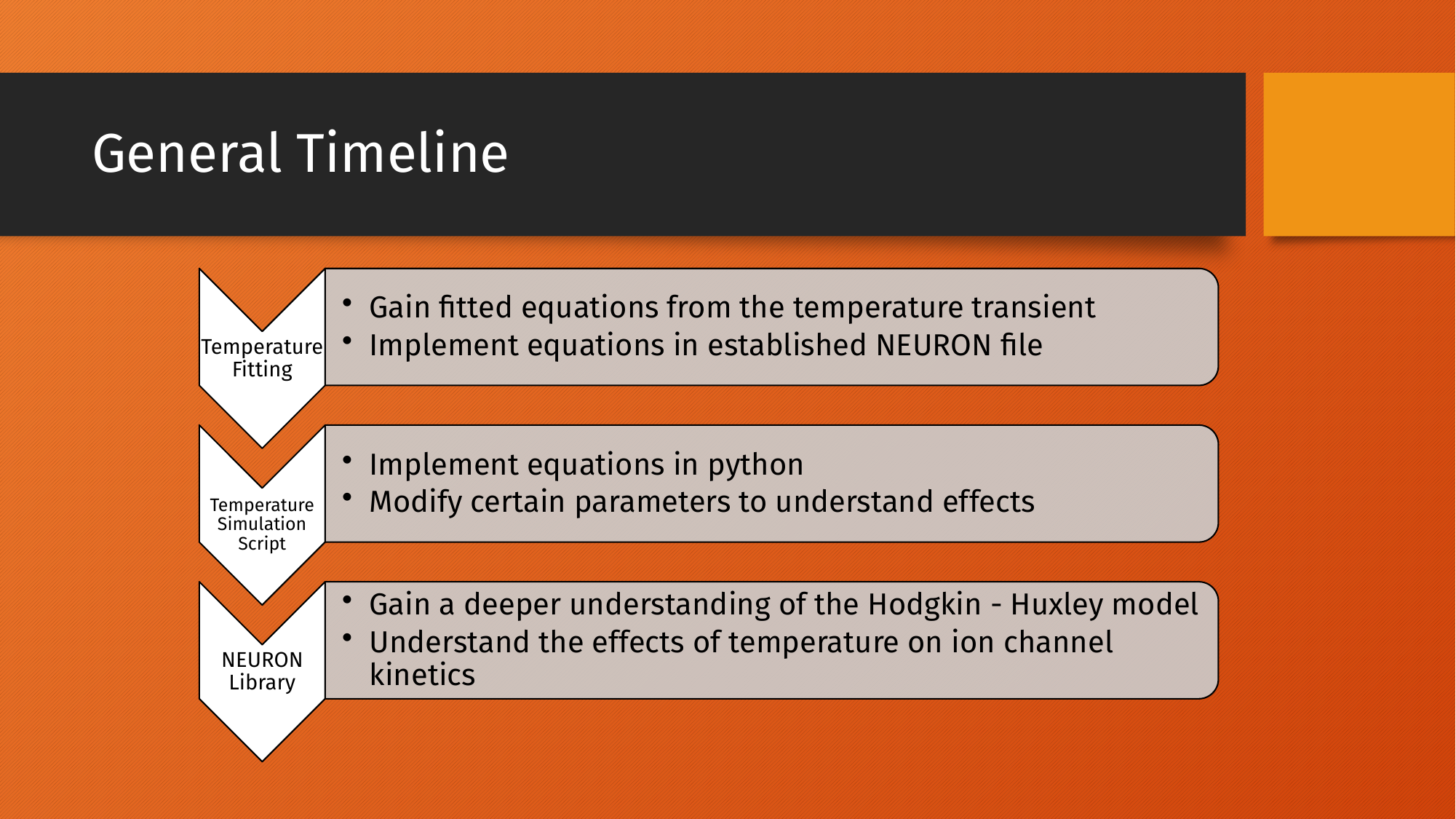

# General Timeline
Temperature Fitting
Gain fitted equations from the temperature transient
Implement equations in established NEURON file
     Temperature Simulation Script
Implement equations in python
Modify certain parameters to understand effects
NEURON Library
Gain a deeper understanding of the Hodgkin - Huxley model
Understand the effects of temperature on ion channel kinetics